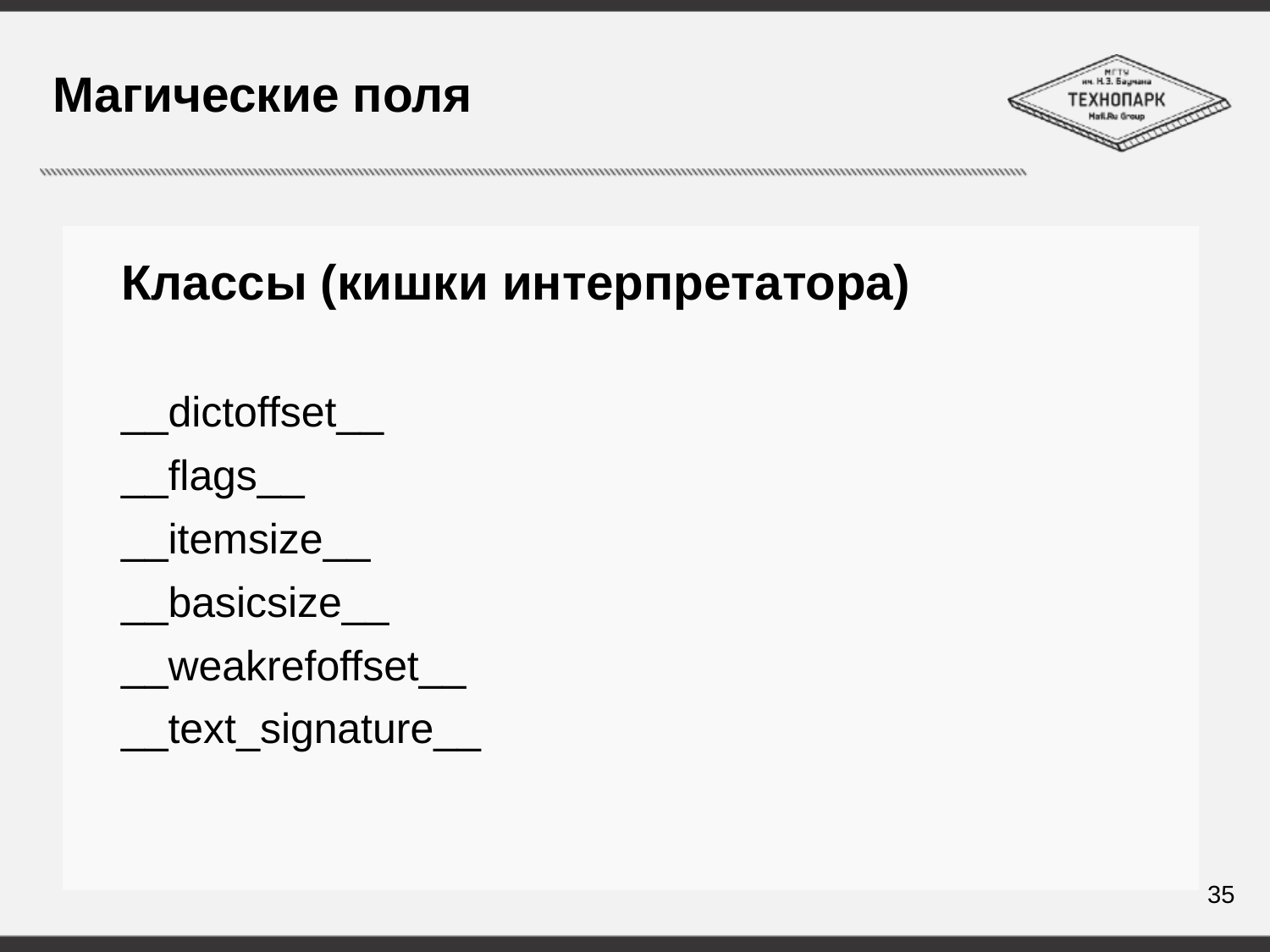

# Магические поля
Классы (кишки интерпретатора)
__dictoffset__
__flags__
__itemsize__
__basicsize__
__weakrefoffset__
__text_signature__

35